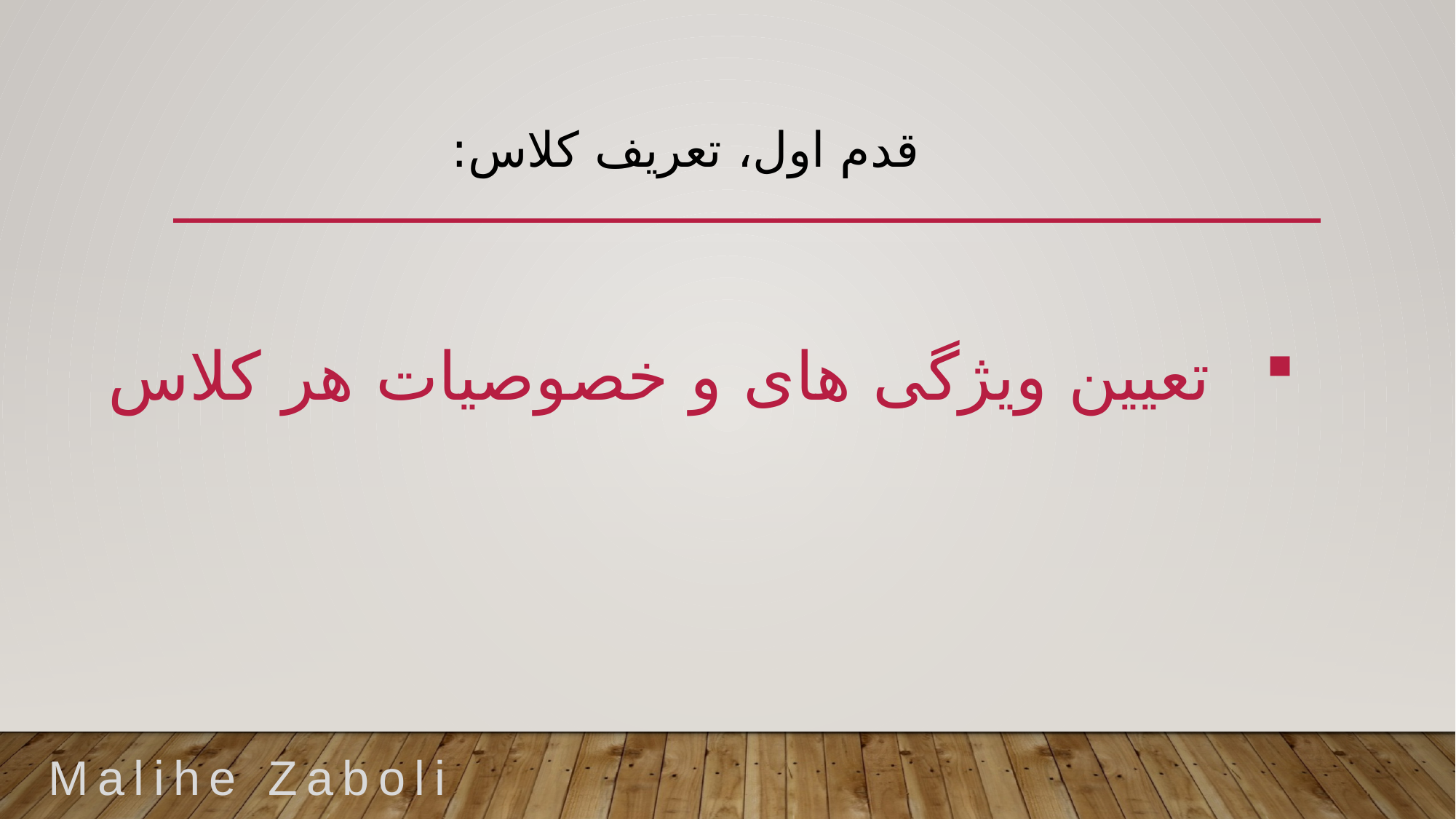

# قدم اول، تعریف کلاس:
تعیین ویژگی های و خصوصیات هر کلاس
Malihe Zaboli